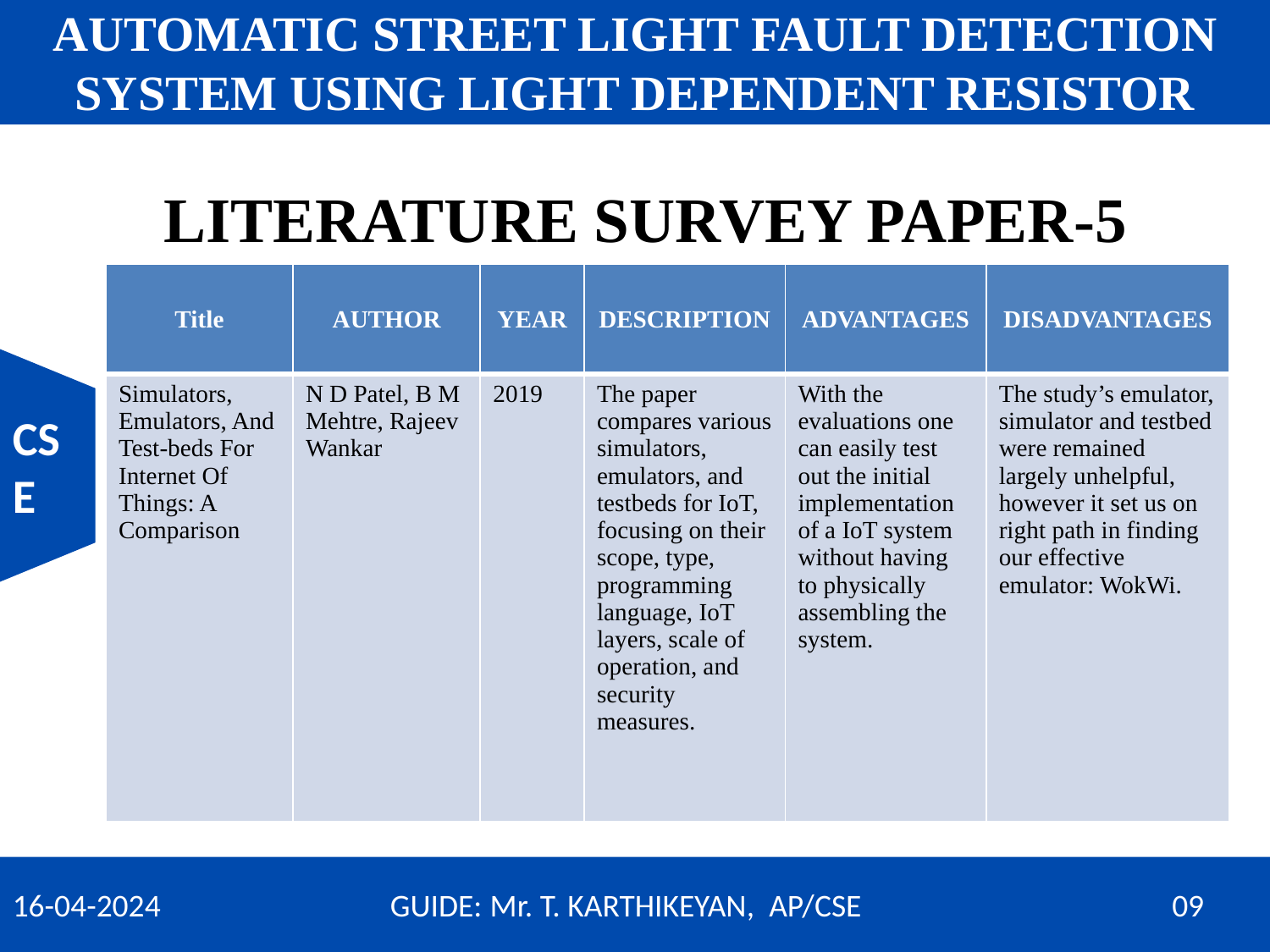

AUTOMATIC STREET LIGHT FAULT DETECTION SYSTEM USING LIGHT DEPENDENT RESISTOR
KNOWLEDGE INSTITUTE OF TECHNOLOGY
(AUTONOMOUS)
# LITERATURE SURVEY PAPER-5
| Title | AUTHOR | YEAR | DESCRIPTION | ADVANTAGES | DISADVANTAGES |
| --- | --- | --- | --- | --- | --- |
| Simulators, Emulators, And Test-beds For Internet Of Things: A Comparison | N D Patel, B M Mehtre, Rajeev Wankar | 2019 | The paper compares various simulators, emulators, and testbeds for IoT, focusing on their scope, type, programming language, IoT layers, scale of operation, and security measures. | With the evaluations one can easily test out the initial implementation of a IoT system without having to physically assembling the system. | The study’s emulator, simulator and testbed were remained largely unhelpful, however it set us on right path in finding our effective emulator: WokWi. |
CSE
16-04-2024                                GUIDE: Mr. T. KARTHIKEYAN,  AP/CSE		                    09